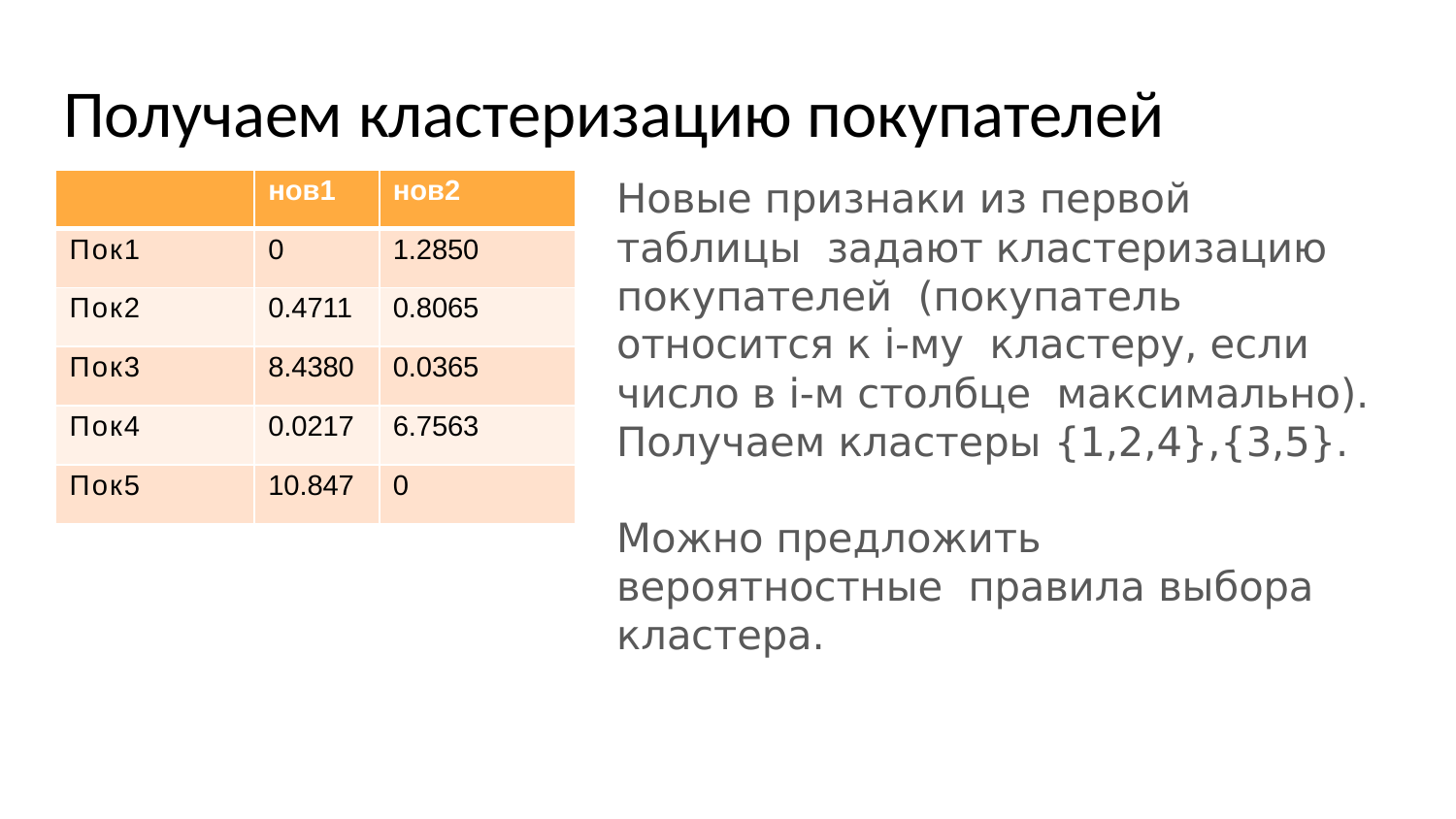

# Получаем кластеризацию покупателей
|  | нов1 | нов2 |
| --- | --- | --- |
| Пок1 | 0 | 1.2850 |
| Пок2 | 0.4711 | 0.8065 |
| Пок3 | 8.4380 | 0.0365 |
| Пок4 | 0.0217 | 6.7563 |
| Пок5 | 10.847 | 0 |
Новые признаки из первой таблицы  задают кластеризацию покупателей  (покупатель относится к i-му  кластеру, если число в i-м столбце  максимально).
Получаем кластеры {1,2,4},{3,5}.

Можно предложить вероятностные  правила выбора кластера.